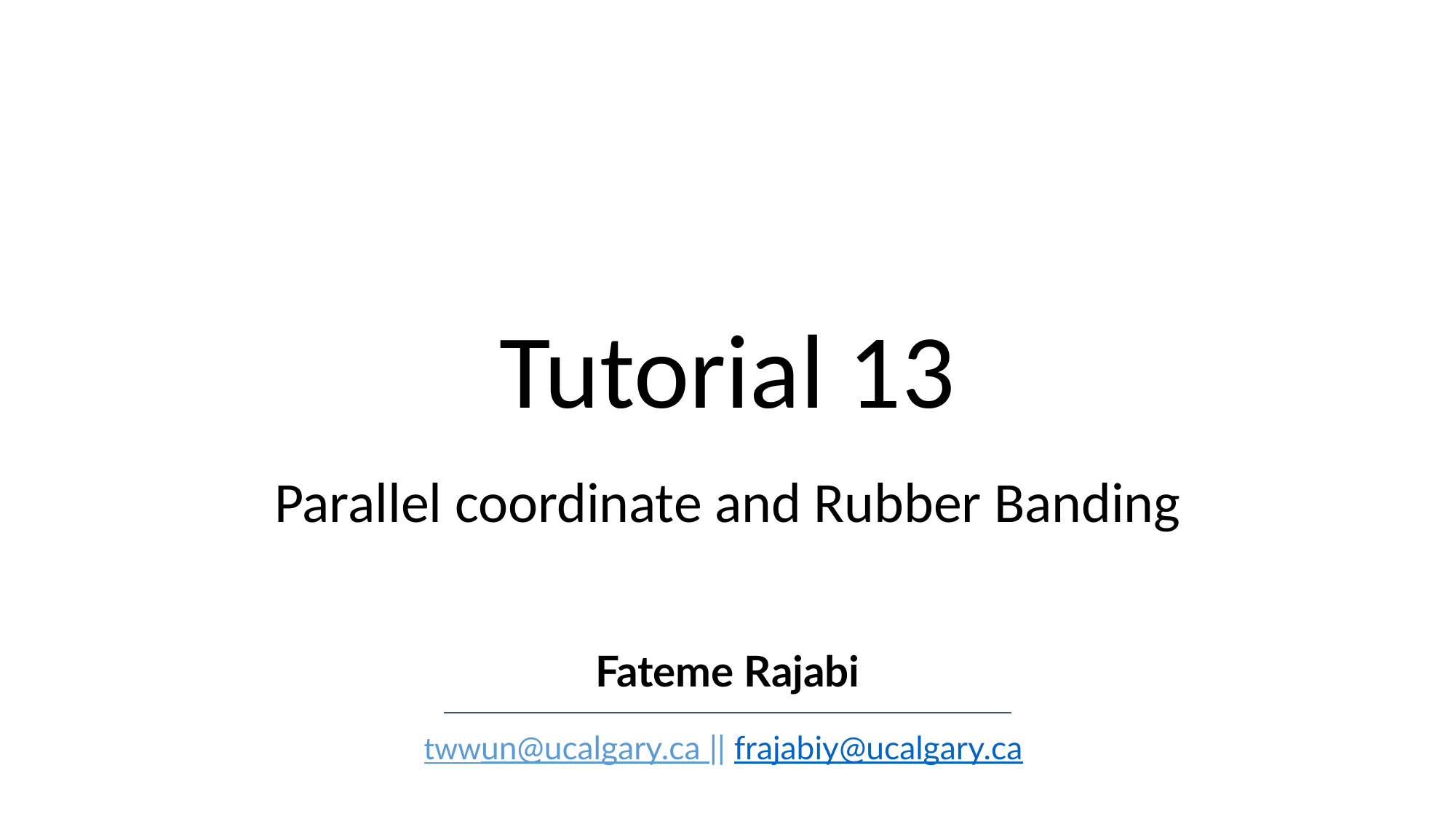

# Tutorial 13
Parallel coordinate and Rubber Banding
Fateme Rajabi
twwun@ucalgary.ca || frajabiy@ucalgary.ca